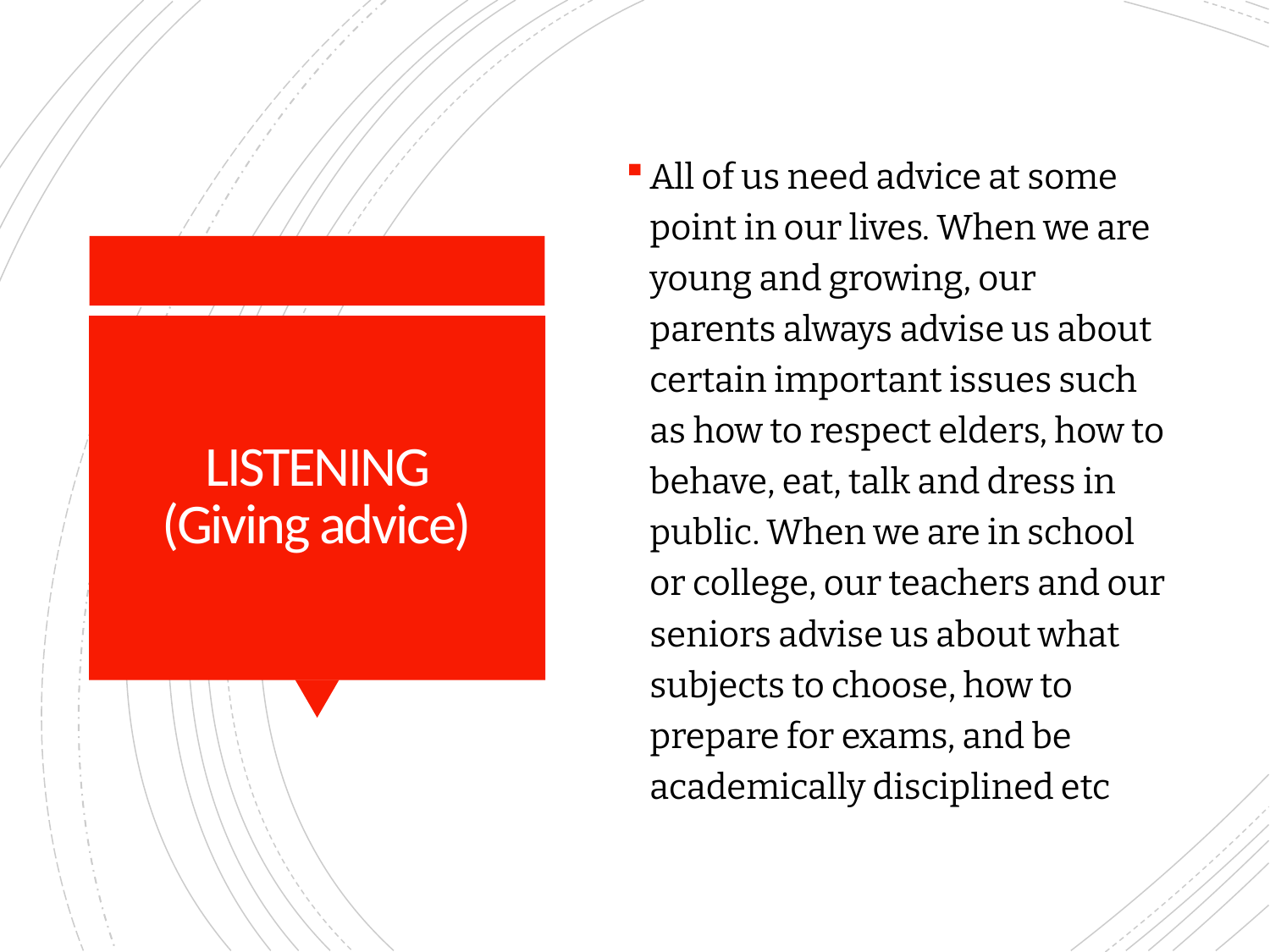

All of us need advice at some point in our lives. When we are young and growing, our parents always advise us about certain important issues such as how to respect elders, how to behave, eat, talk and dress in public. When we are in school or college, our teachers and our seniors advise us about what subjects to choose, how to prepare for exams, and be academically disciplined etc
# LISTENING (Giving advice)